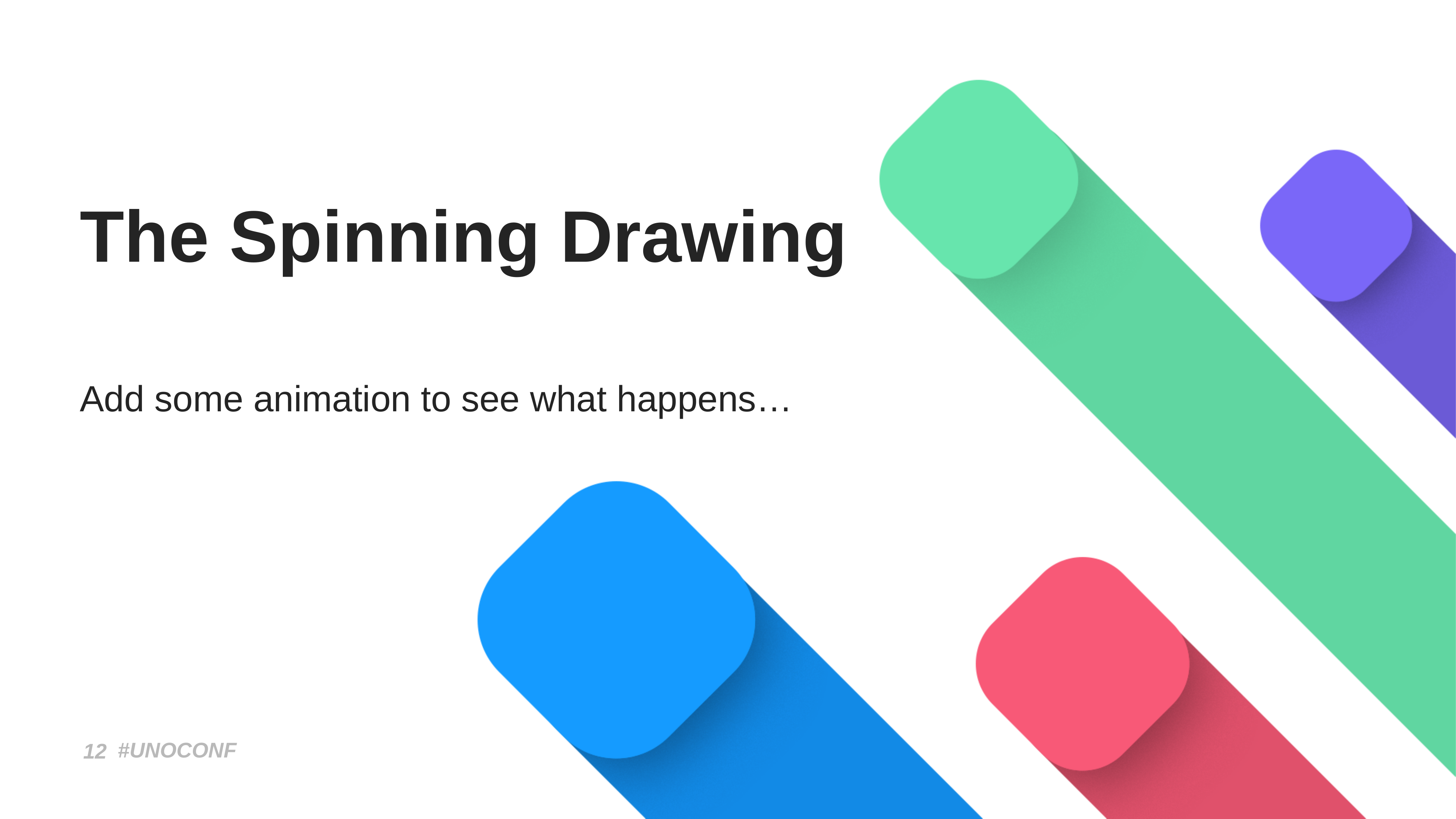

# The Spinning Drawing
Add some animation to see what happens…